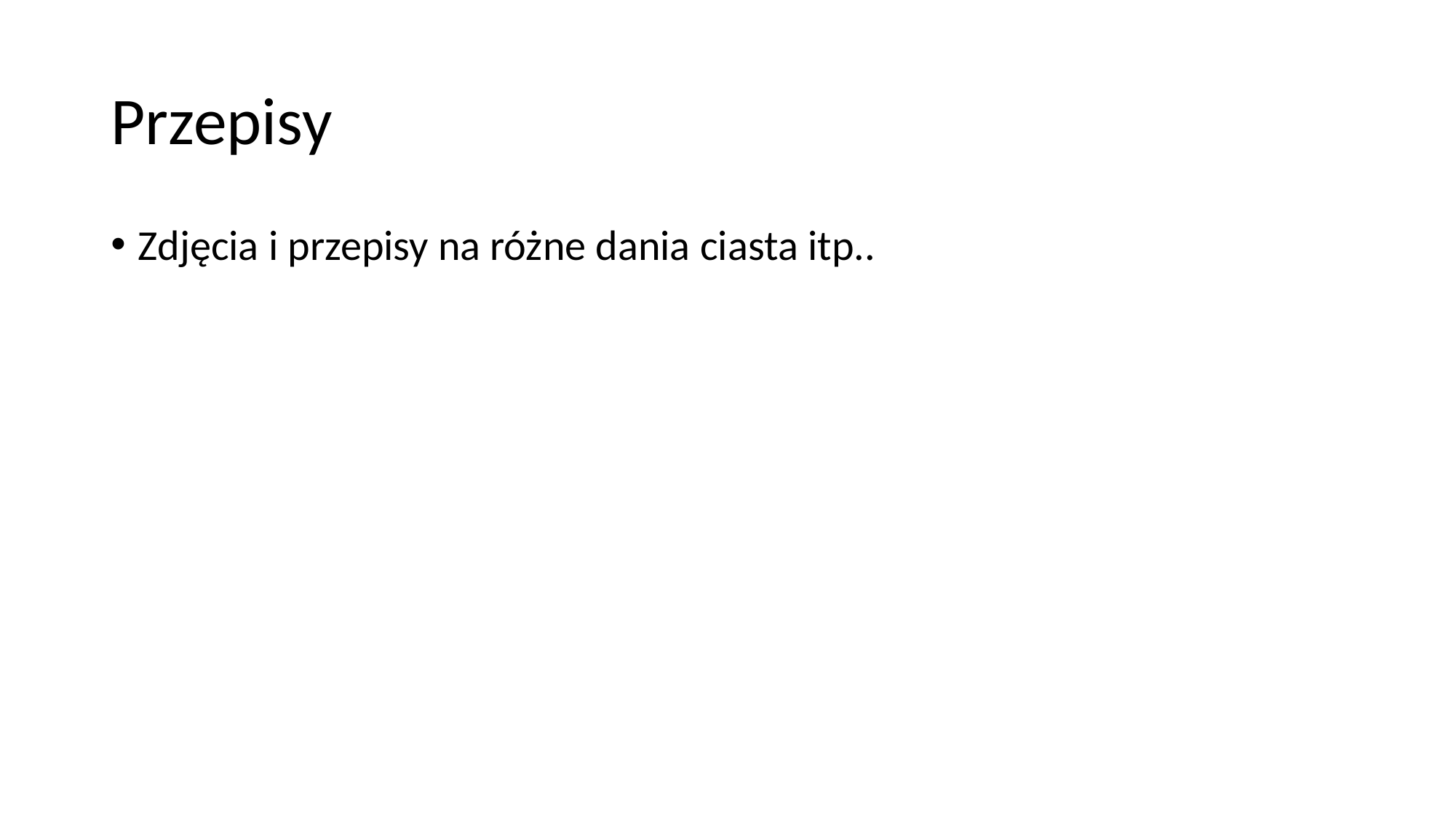

# Przepisy
Zdjęcia i przepisy na różne dania ciasta itp..